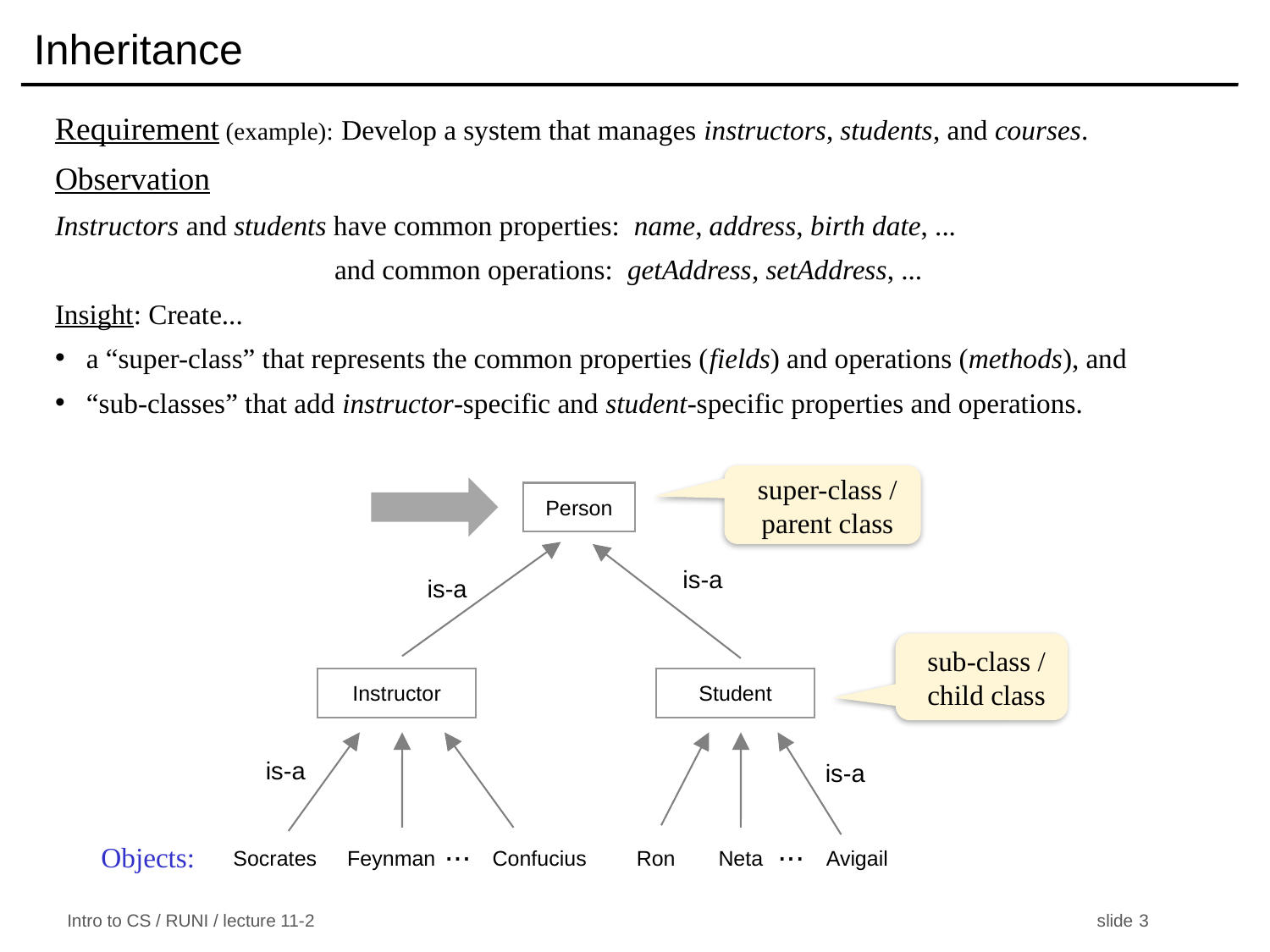

# Inheritance
Requirement (example): Develop a system that manages instructors, students, and courses.
Observation
Instructors and students have common properties:  name, address, birth date, ...
                                        and common operations:  getAddress, setAddress, ...
Insight: Create...
a “super-class” that represents the common properties (fields) and operations (methods), and
“sub-classes” that add instructor-specific and student-specific properties and operations.
super-class / parent class
sub-class /
child class
Person

is-a
Instructor

Student

...
Ron
Neta
Avigail
is-a
is-a

is-a
...
Socrates
Feynman
Confucius
Objects: